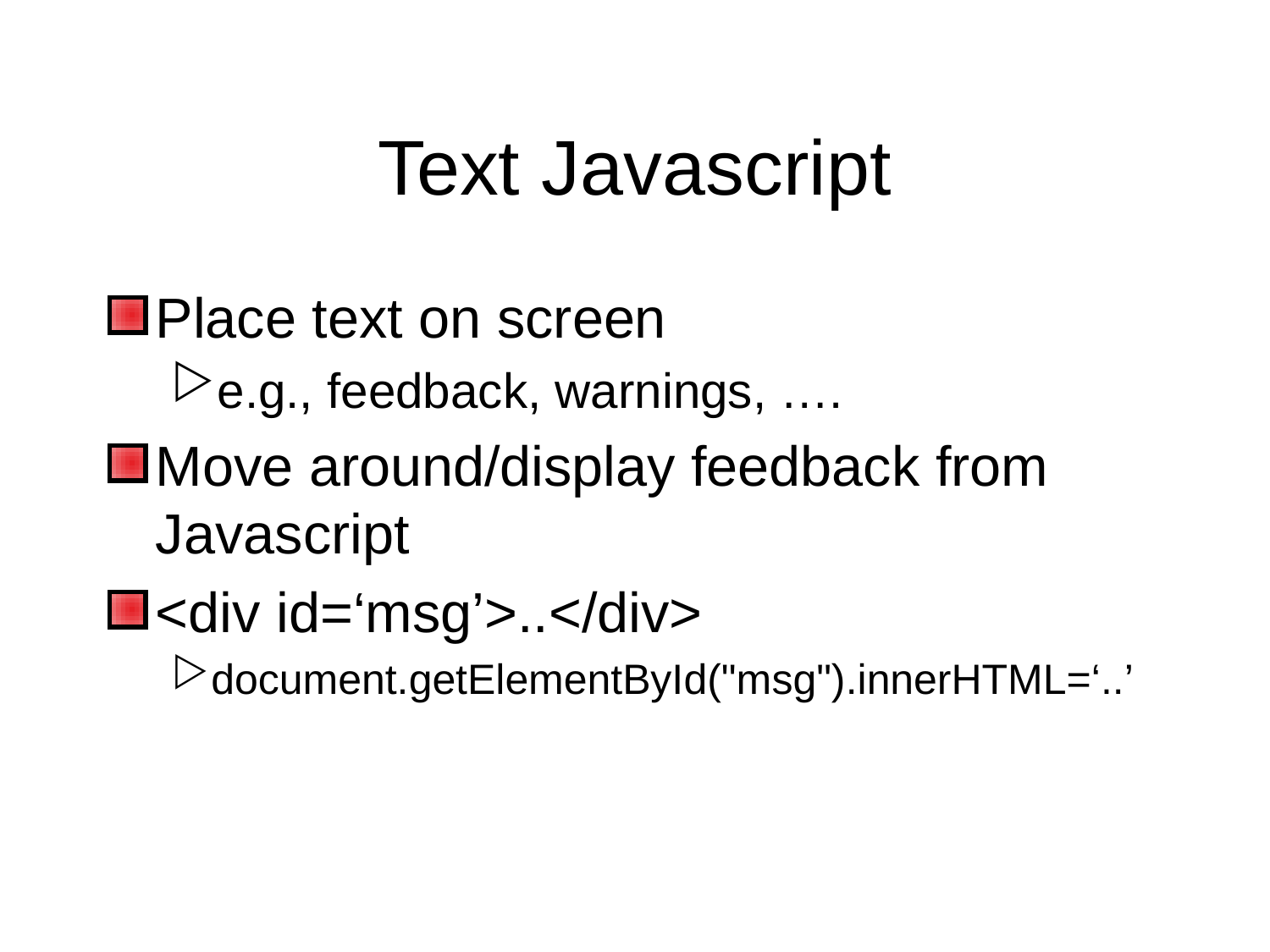

# Text Javascript
Place text on screen
e.g., feedback, warnings, ….
Move around/display feedback from Javascript
<div id=‘msg’>..</div>
document.getElementById("msg").innerHTML=‘..’